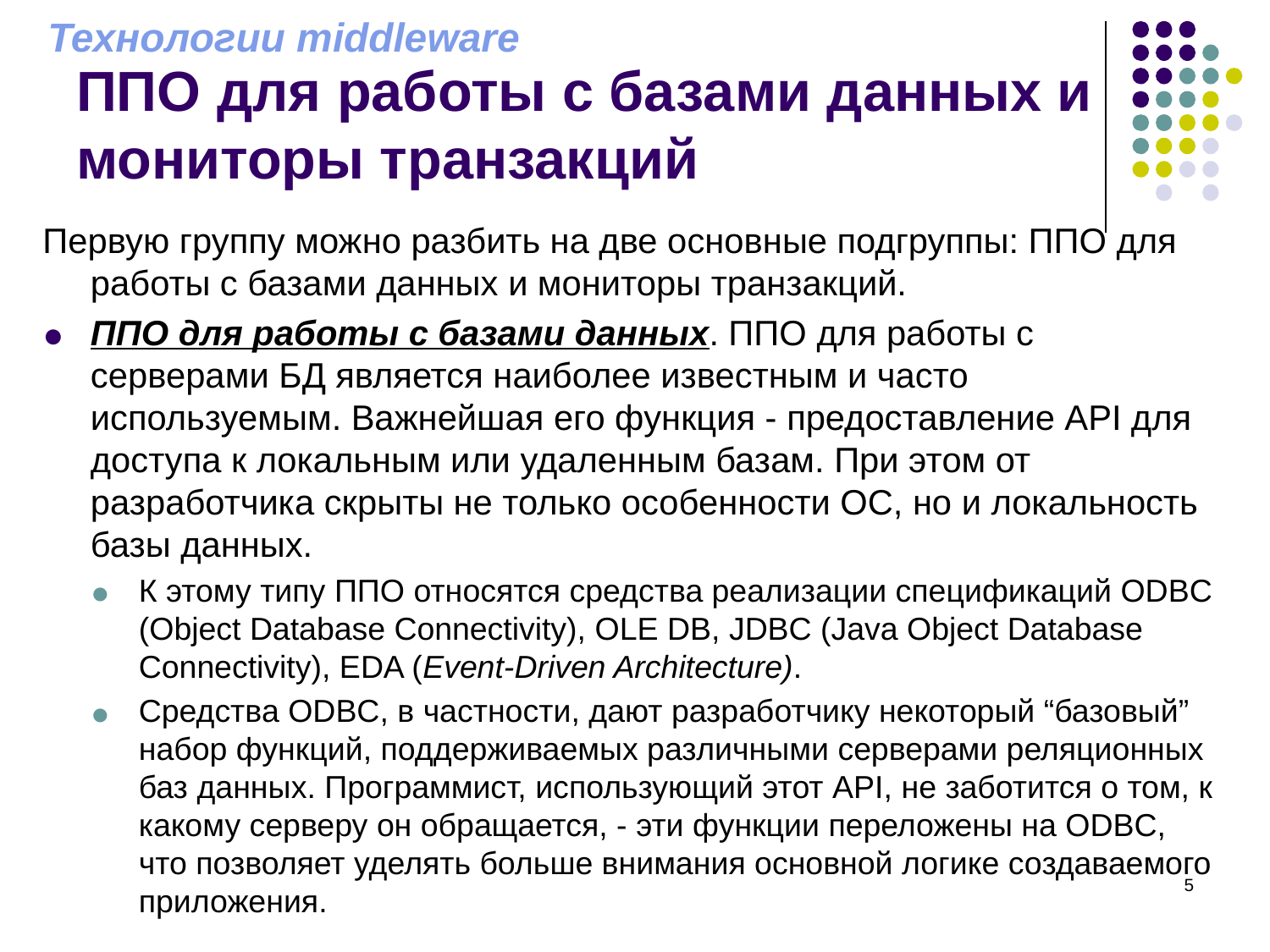

# ППО для работы с базами данных и мониторы транзакций
Технологии middleware
Первую группу можно разбить на две основные подгруппы: ППО для работы с базами данных и мониторы транзакций.
ППО для работы с базами данных. ППО для работы с серверами БД является наиболее известным и часто используемым. Важнейшая его функция - предоставление API для доступа к локальным или удаленным базам. При этом от разработчика скрыты не только особенности ОС, но и локальность базы данных.
К этому типу ППО относятся средства реализации спецификаций ODBC (Object Database Connectivity), OLE DB, JDBC (Java Object Database Connectivity), EDA (Event-Driven Architecture).
Средства ODBC, в частности, дают разработчику некоторый “базовый” набор функций, поддерживаемых различными серверами реляционных баз данных. Программист, использующий этот API, не заботится о том, к какому серверу он обращается, - эти функции переложены на ODBC, что позволяет уделять больше внимания основной логике создаваемого приложения.
5